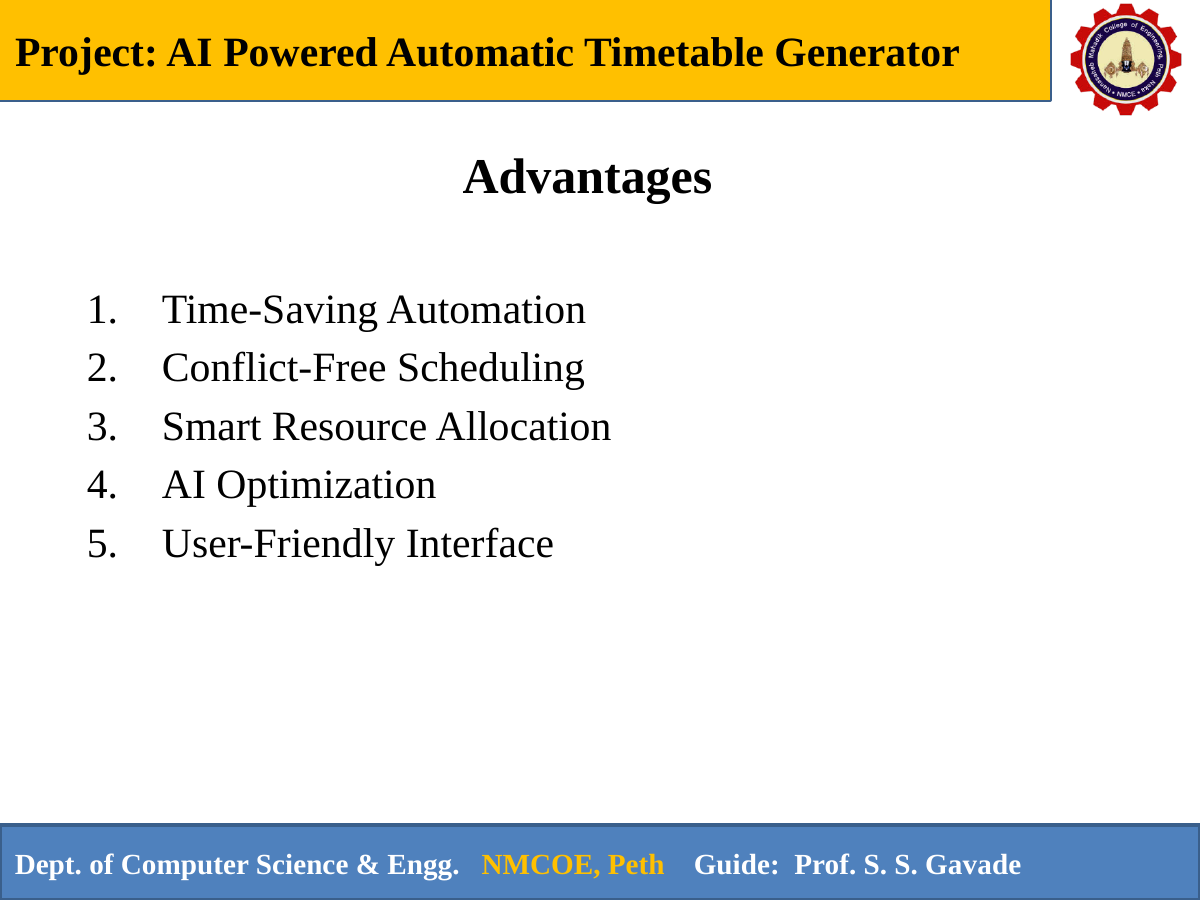

Project: AI Powered Automatic Timetable Generator
Medical  Store  Management  System
Advantages

Time-Saving Automation
Conflict-Free Scheduling
Smart Resource Allocation
AI Optimization
User-Friendly Interface
Dept. of Computer Science & Engg.   NMCOE, Peth    Guide:  Prof. S. S. Gavade